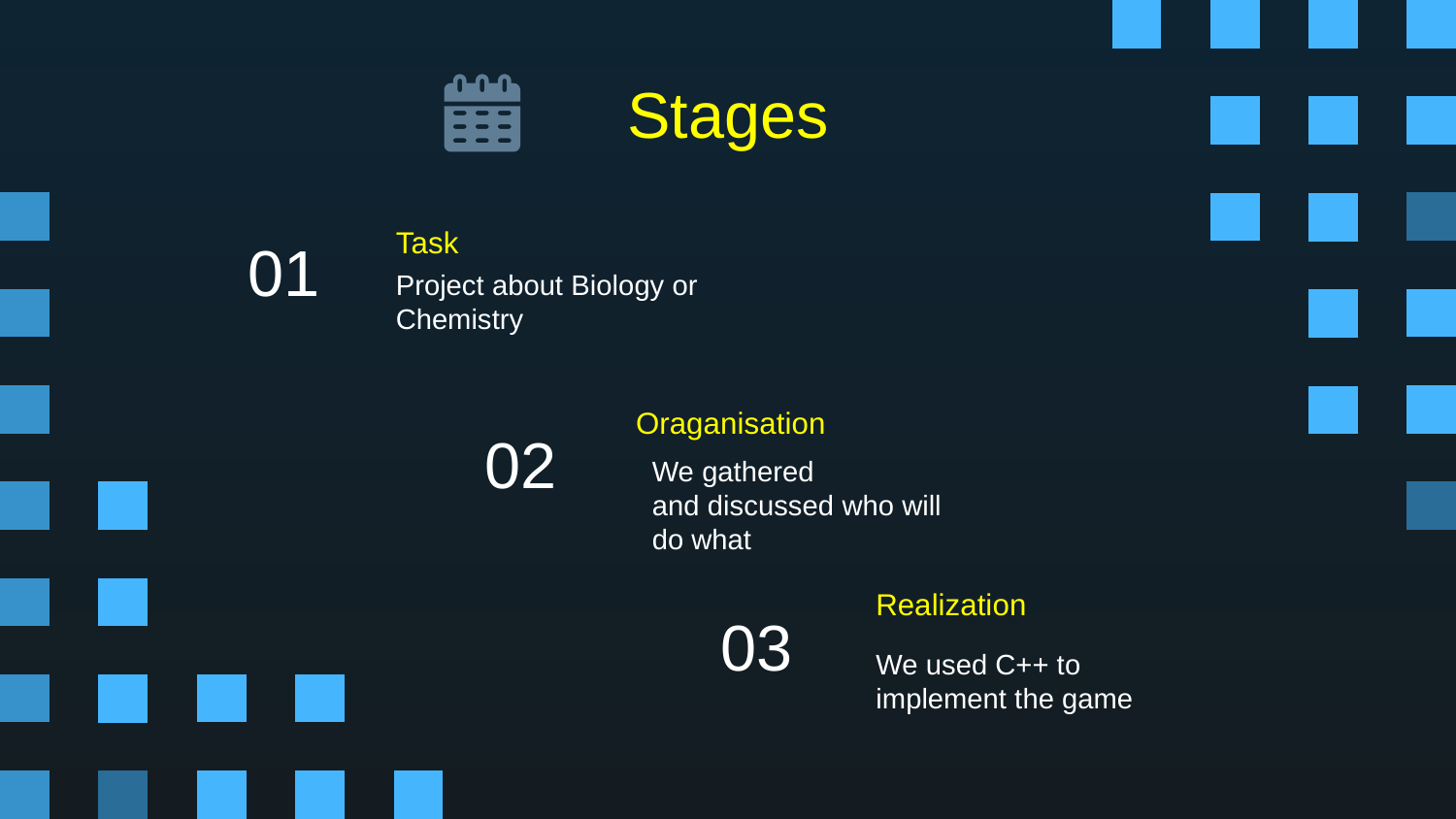

# Stages
Task
01
Project about Biology or Chemistry

Oraganisation
02
We gathered and discussed who will do what
Realization
03
We used C++ to implement the game